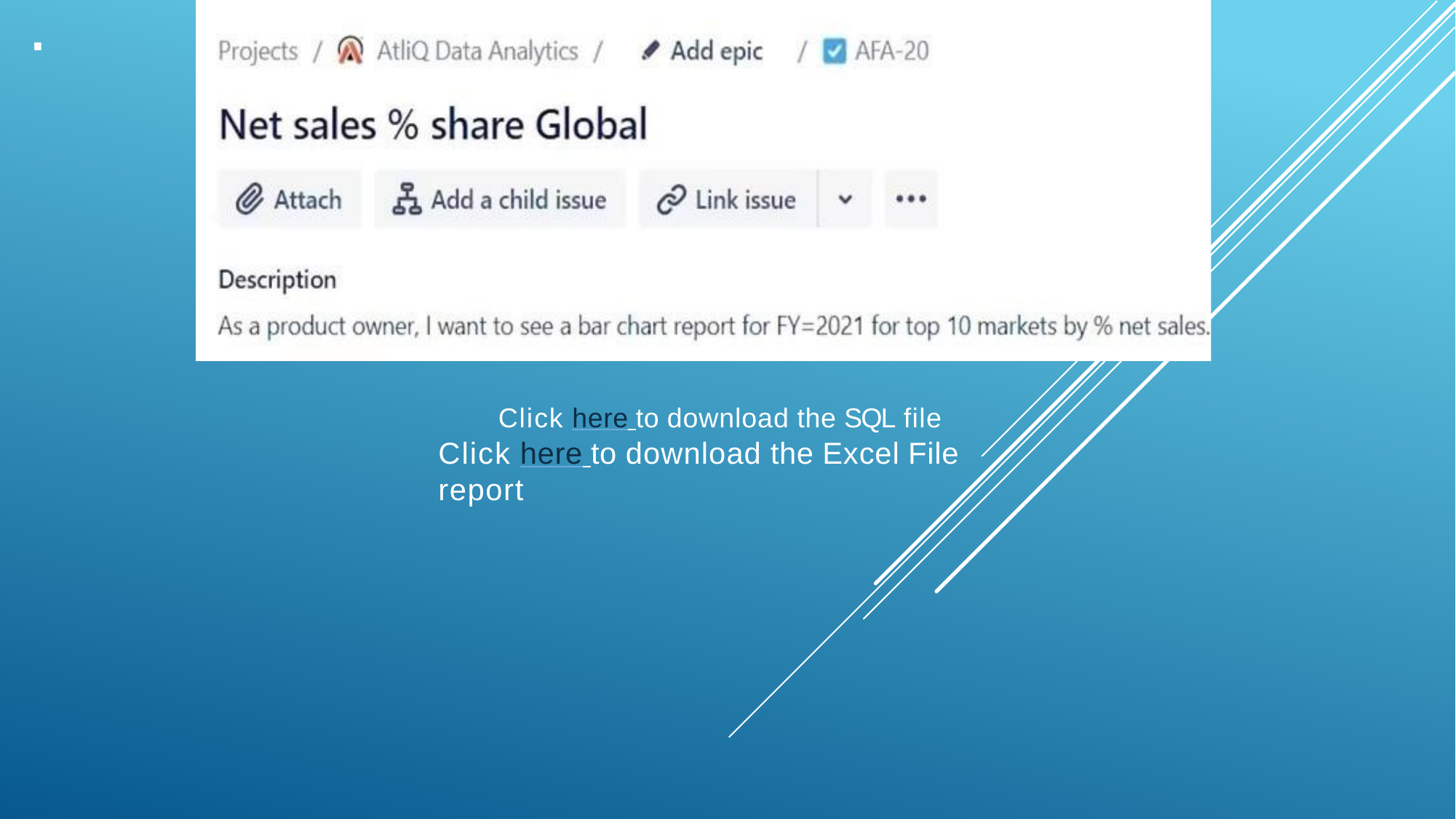

8.
Click here to download the SQL file
Click here to download the Excel File report